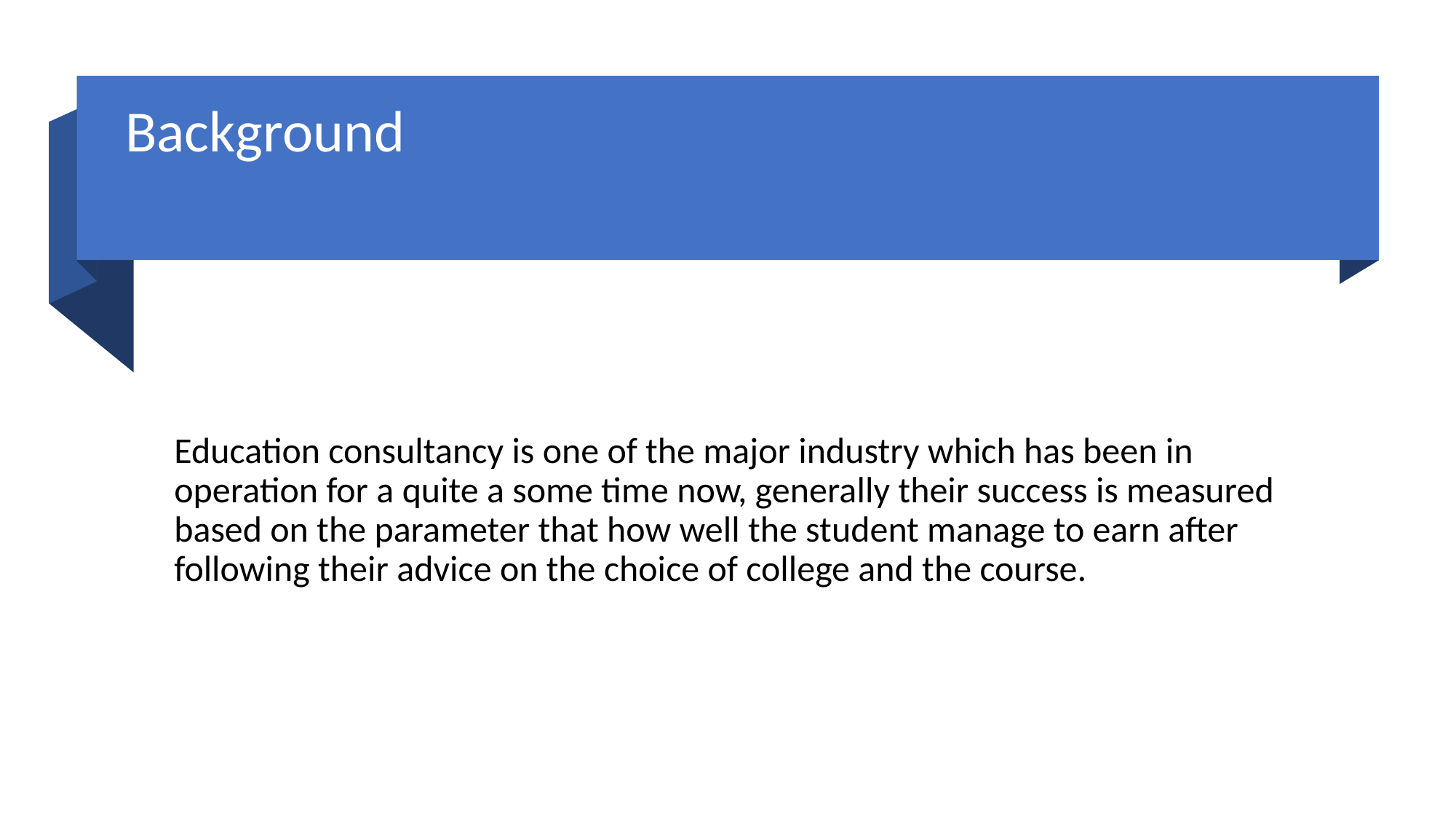

# Background

Education consultancy is one of the major industry which has been in operation for a quite a some time now, generally their success is measured based on the parameter that how well the student manage to earn after following their advice on the choice of college and the course.